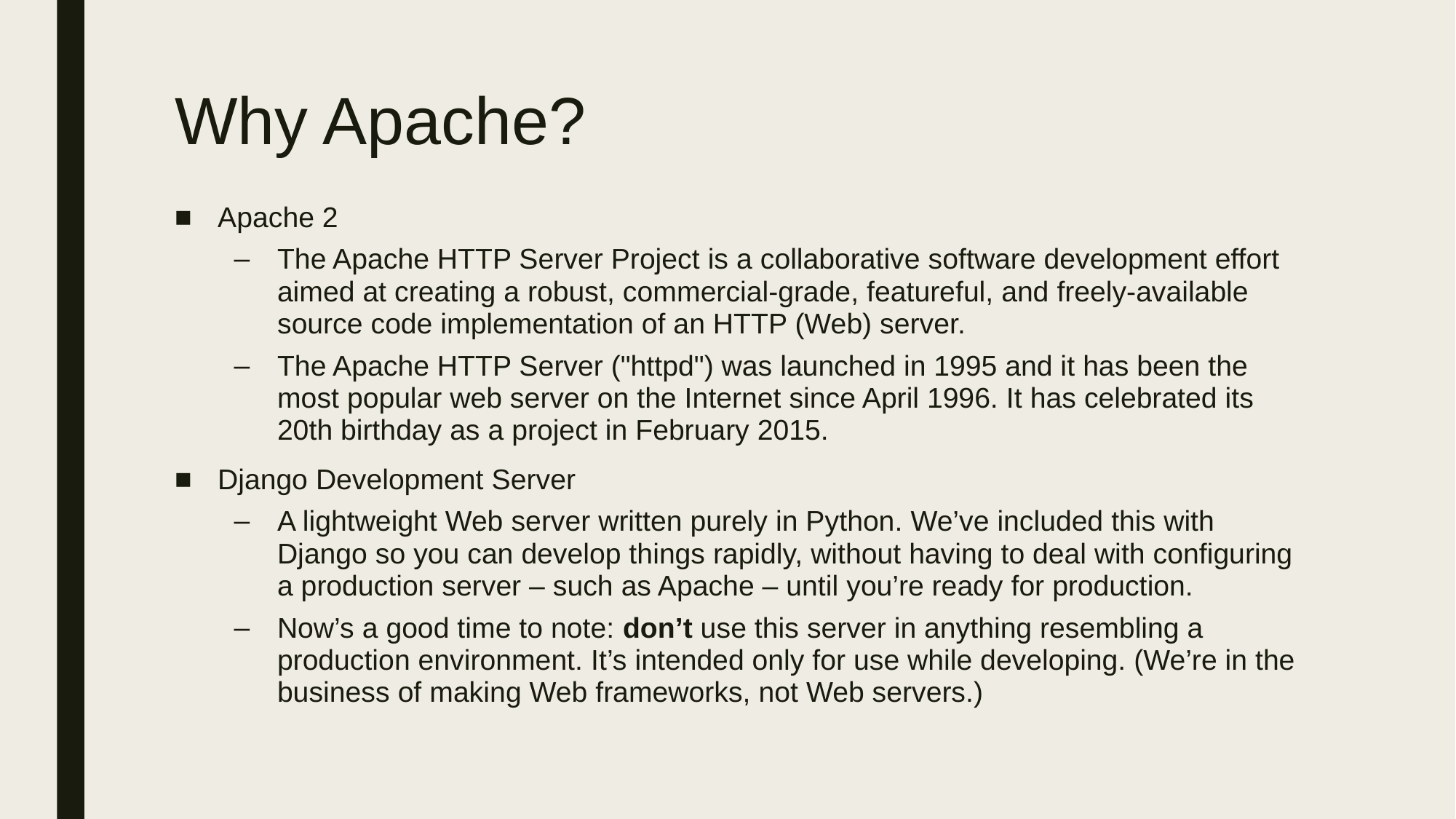

# Why Apache?
Apache 2
The Apache HTTP Server Project is a collaborative software development effort aimed at creating a robust, commercial-grade, featureful, and freely-available source code implementation of an HTTP (Web) server.
The Apache HTTP Server ("httpd") was launched in 1995 and it has been the most popular web server on the Internet since April 1996. It has celebrated its 20th birthday as a project in February 2015.
Django Development Server
A lightweight Web server written purely in Python. We’ve included this with Django so you can develop things rapidly, without having to deal with configuring a production server – such as Apache – until you’re ready for production.
Now’s a good time to note: don’t use this server in anything resembling a production environment. It’s intended only for use while developing. (We’re in the business of making Web frameworks, not Web servers.)